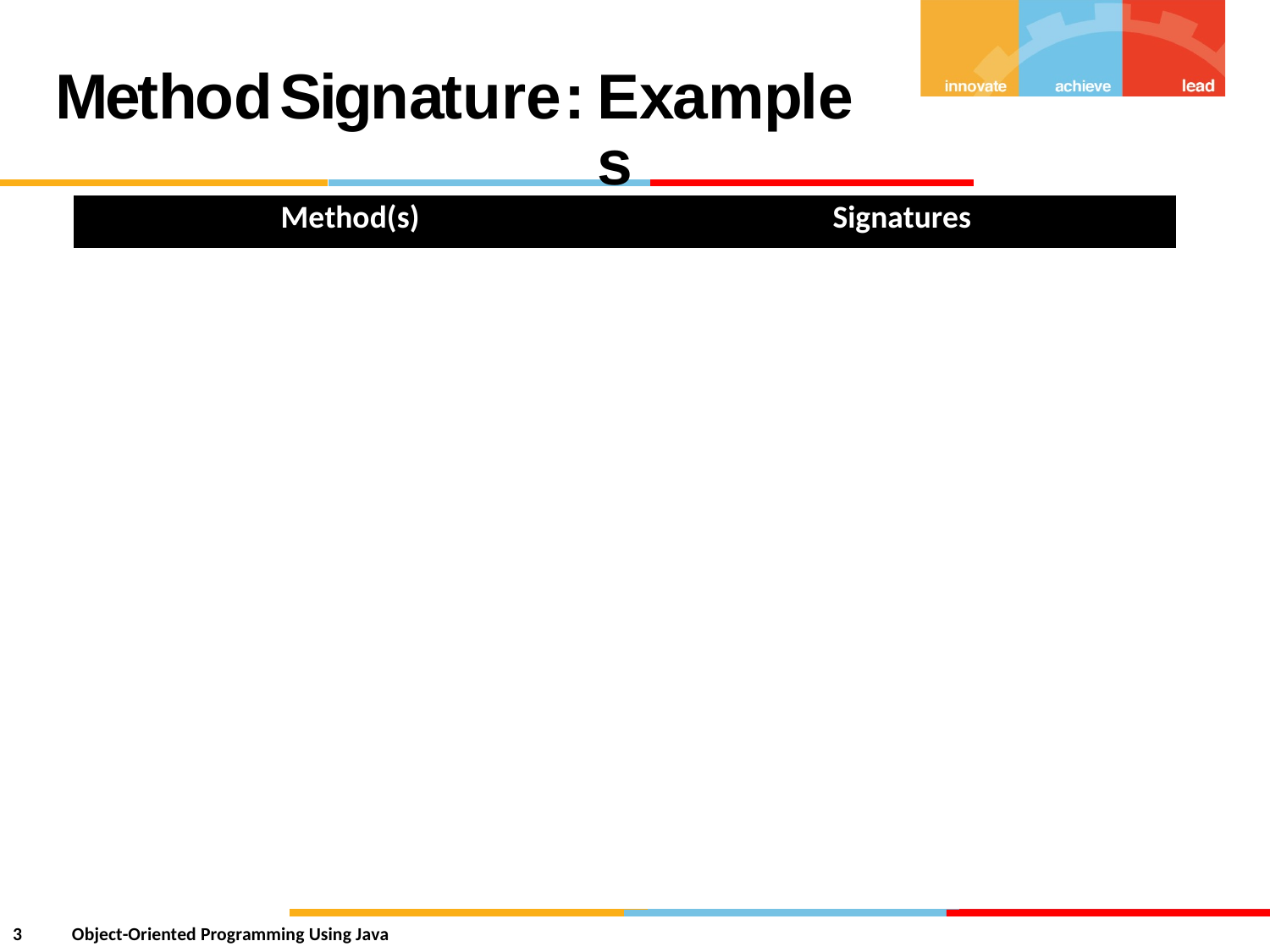

Method
Signature
:
Examples

Method(s)                                                         Signatures

3
Object-Oriented Programming Using Java